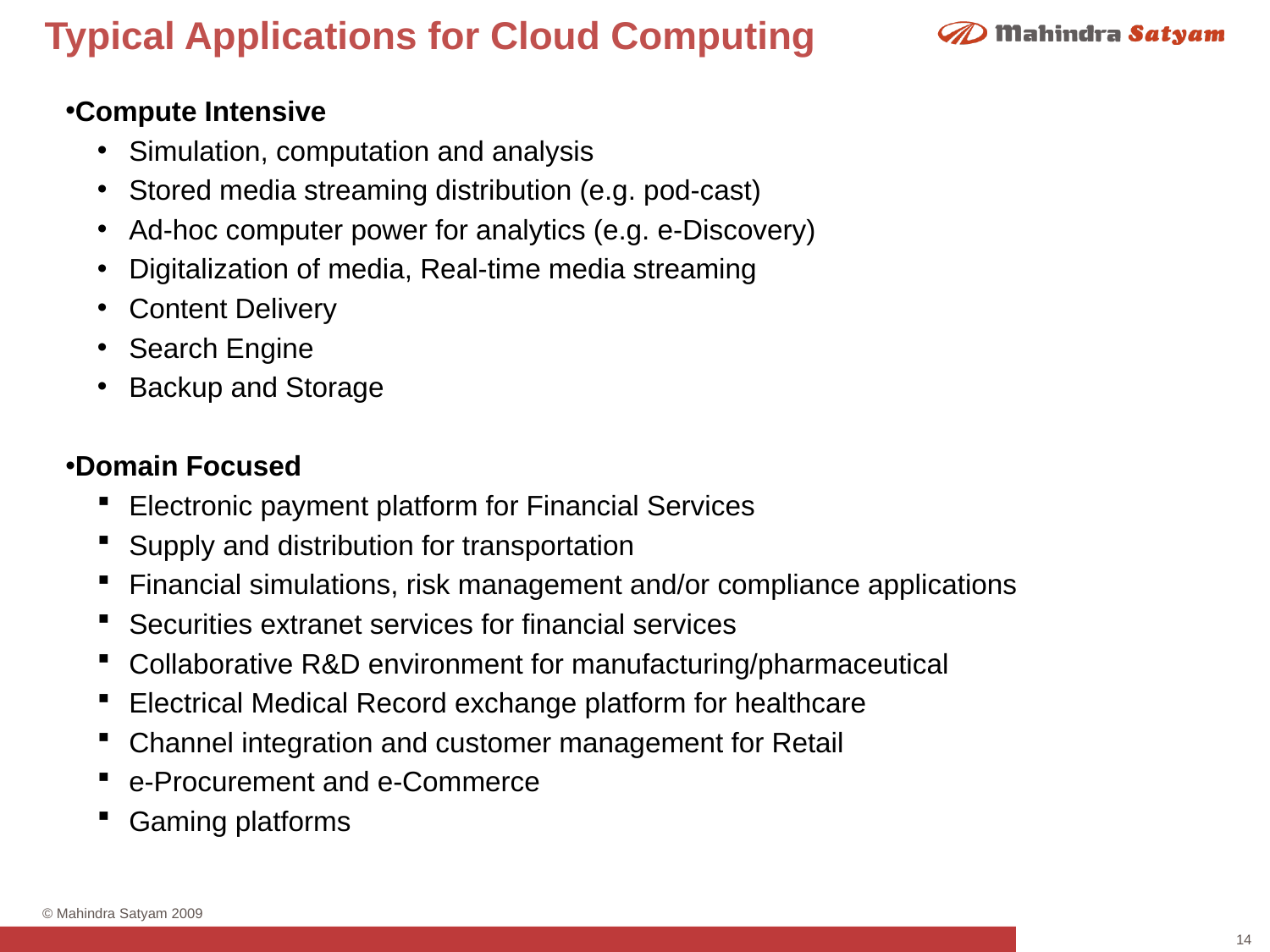

# Typical Applications for Cloud Computing
Compute Intensive
Simulation, computation and analysis
Stored media streaming distribution (e.g. pod-cast)
Ad-hoc computer power for analytics (e.g. e-Discovery)
Digitalization of media, Real-time media streaming
Content Delivery
Search Engine
Backup and Storage

Domain Focused
Electronic payment platform for Financial Services
Supply and distribution for transportation
Financial simulations, risk management and/or compliance applications
Securities extranet services for financial services
Collaborative R&D environment for manufacturing/pharmaceutical
Electrical Medical Record exchange platform for healthcare
Channel integration and customer management for Retail
e-Procurement and e-Commerce
Gaming platforms